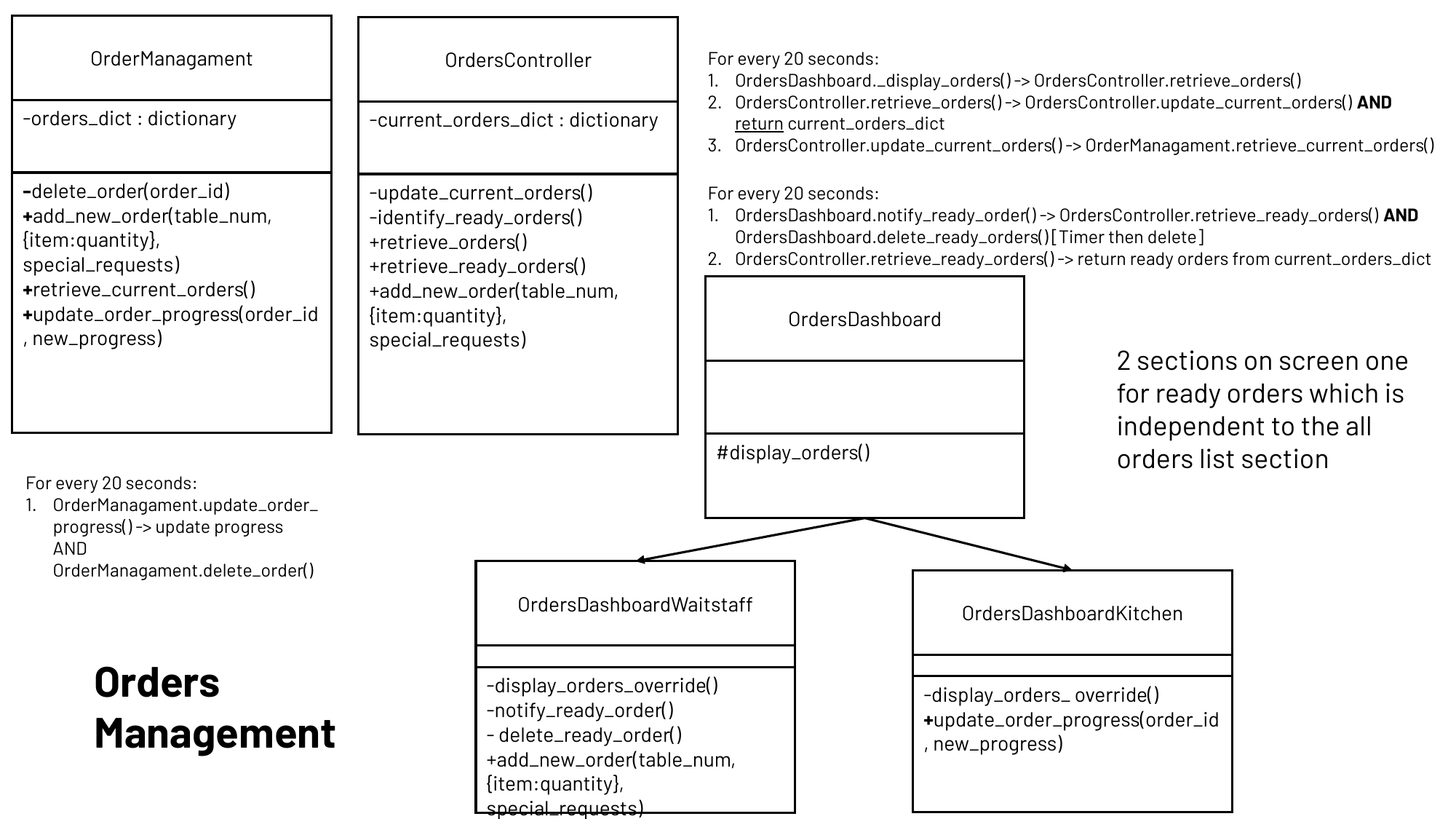

OrderManagament
-orders_dict : dictionary
-delete_order(order_id)
+add_new_order(table_num, {item:quantity}, special_requests)
+retrieve_current_orders()
+update_order_progress(order_id, new_progress)
OrdersController
-current_orders_dict : dictionary

-update_current_orders()
-identify_ready_orders()
+retrieve_orders()
+retrieve_ready_orders()
+add_new_order(table_num, {item:quantity}, special_requests)

For every 20 seconds:
OrdersDashboard._display_orders() -> OrdersController.retrieve_orders()
OrdersController.retrieve_orders() -> OrdersController.update_current_orders() AND return current_orders_dict
OrdersController.update_current_orders() -> OrderManagament.retrieve_current_orders()

For every 20 seconds:
OrdersDashboard.notify_ready_order() -> OrdersController.retrieve_ready_orders() AND OrdersDashboard.delete_ready_orders() [Timer then delete]
OrdersController.retrieve_ready_orders() -> return ready orders from current_orders_dict
OrdersDashboard

#display_orders()

2 sections on screen one for ready orders which is independent to the all orders list section
For every 20 seconds:
OrderManagament.update_order_progress() -> update progress AND OrderManagament.delete_order()

OrdersDashboardWaitstaff

-display_orders_override()
-notify_ready_order()
- delete_ready_order()
+add_new_order(table_num, {item:quantity}, special_requests)
OrdersDashboardKitchen

-display_orders_ override()
+update_order_progress(order_id, new_progress)

Orders Management